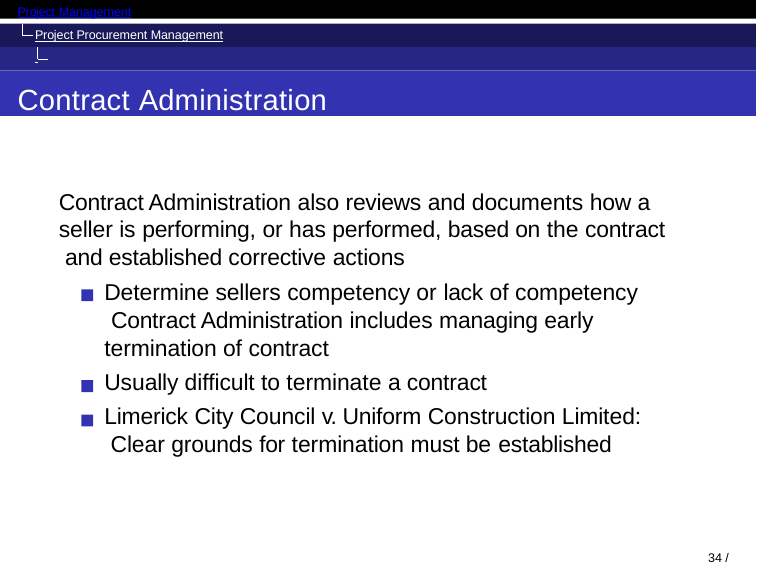

Project Management
Project Procurement Management  Administer Procurements

Contract Administration
Contract Administration also reviews and documents how a  seller is performing, or has performed, based on the contract  and established corrective actions
Determine sellers competency or lack of competency  Contract Administration includes managing early  termination of contract
Usually difficult to terminate a contract
Limerick City Council v. Uniform Construction Limited:  Clear grounds for termination must be established

34 / 47